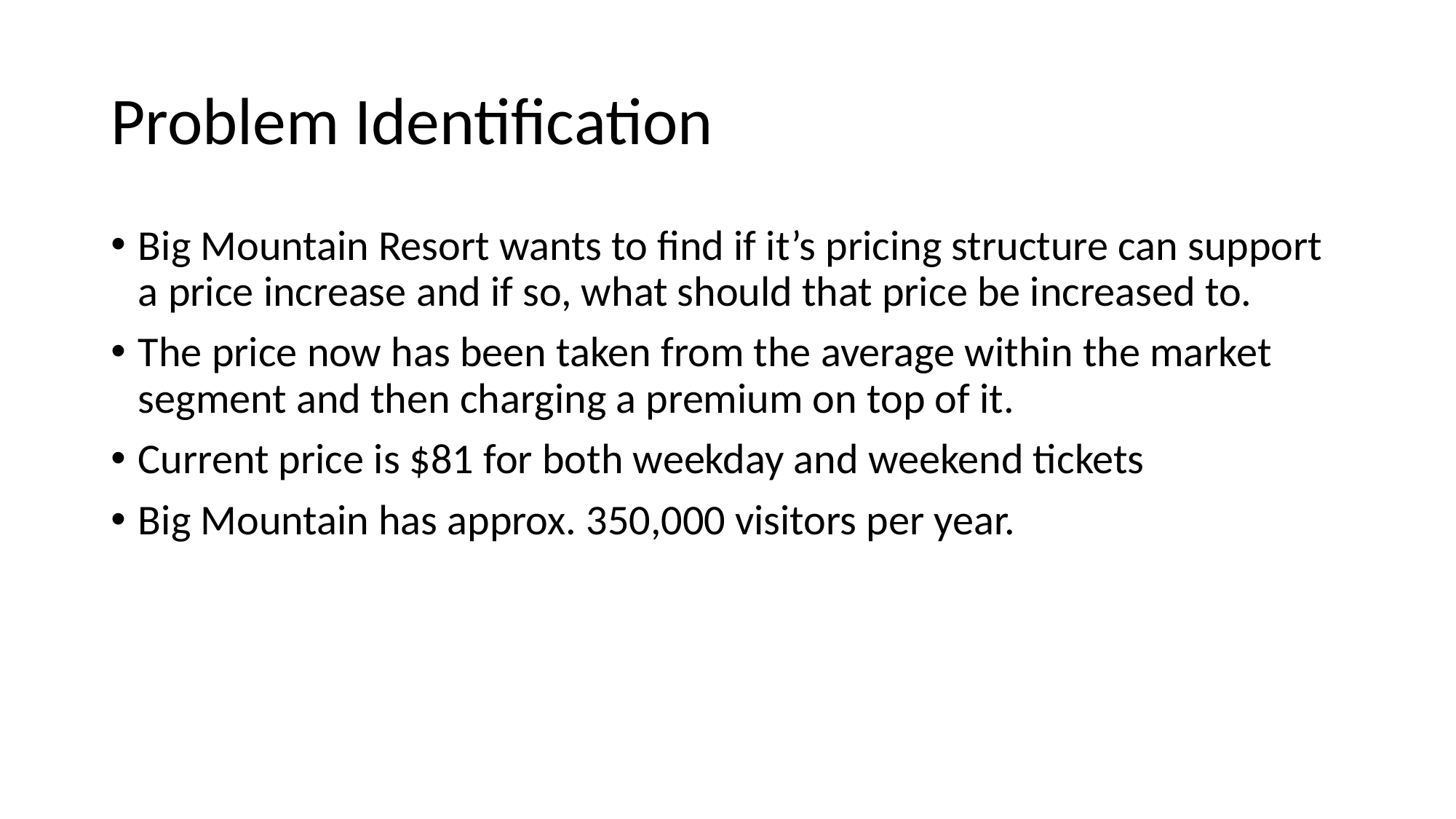

# Problem Identification
Big Mountain Resort wants to find if it’s pricing structure can support a price increase and if so, what should that price be increased to.
The price now has been taken from the average within the market segment and then charging a premium on top of it.
Current price is $81 for both weekday and weekend tickets
Big Mountain has approx. 350,000 visitors per year.